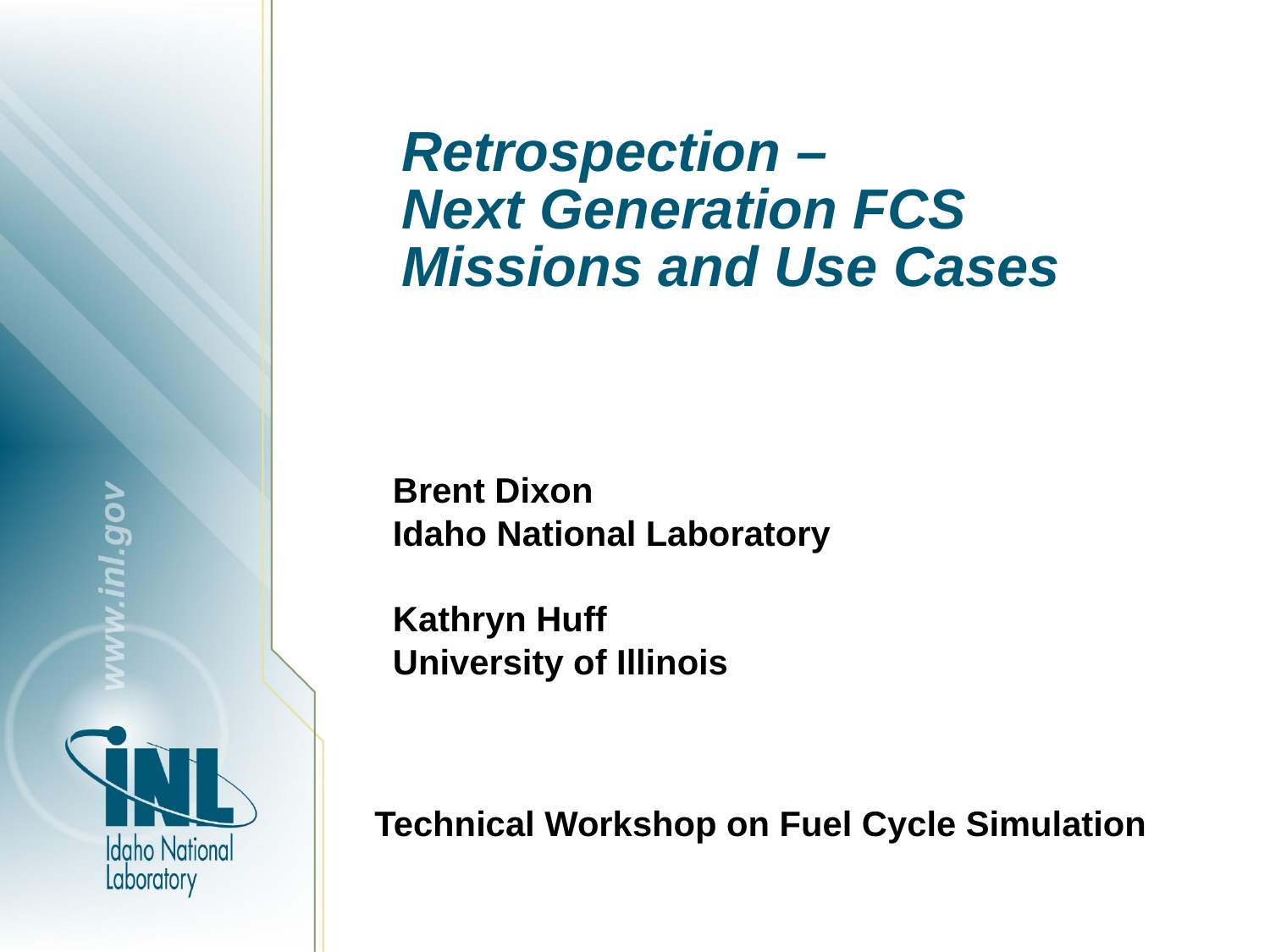

# Retrospection – Next Generation FCS Missions and Use Cases
Brent Dixon
Idaho National Laboratory

Kathryn Huff
University of Illinois

Technical Workshop on Fuel Cycle Simulation